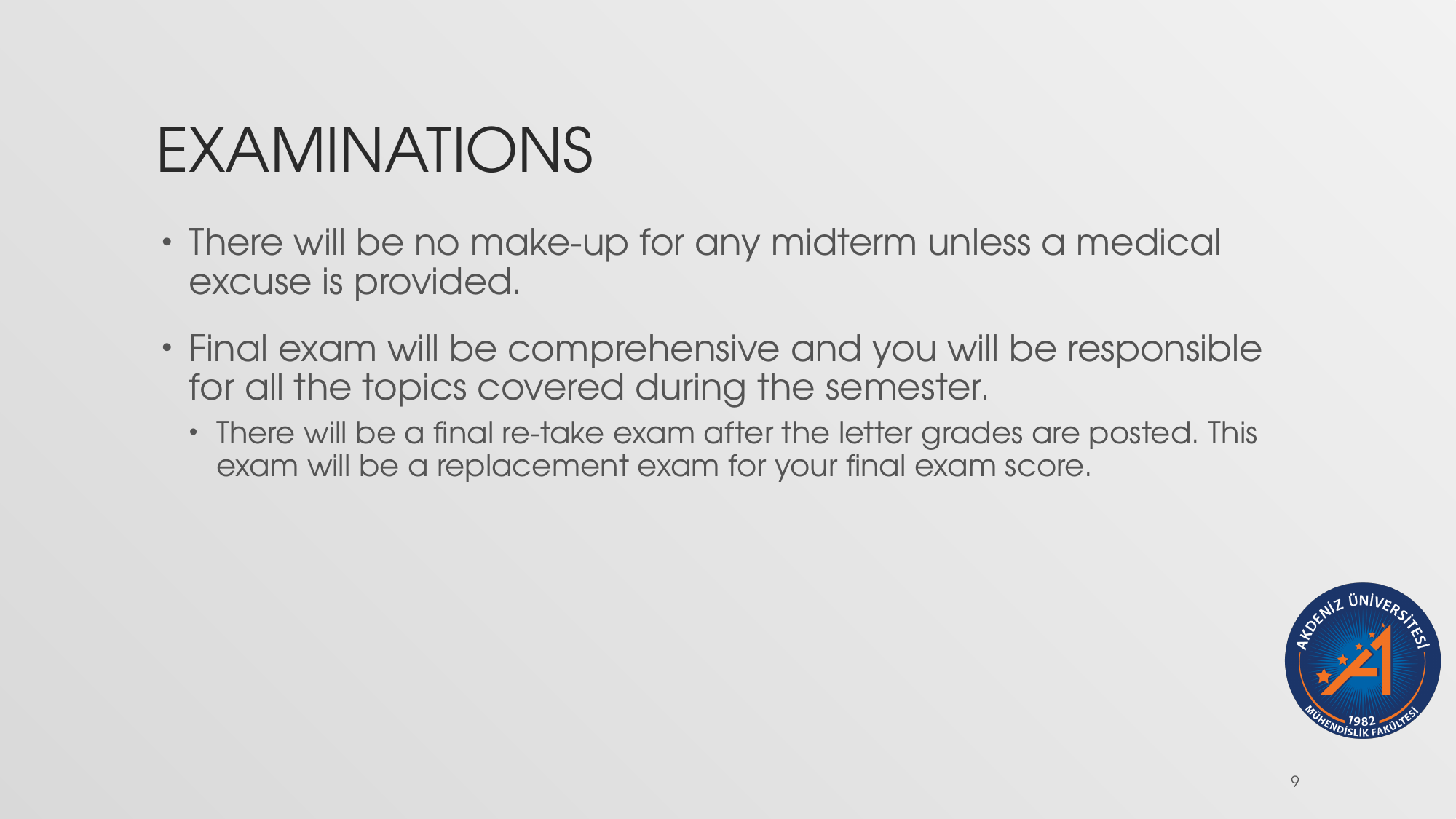

# Examinations
There will be no make-up for any midterm unless a medical excuse is provided.
Final exam will be comprehensive and you will be responsible for all the topics covered during the semester.
There will be a final re-take exam after the letter grades are posted. This exam will be a replacement exam for your final exam score.
9